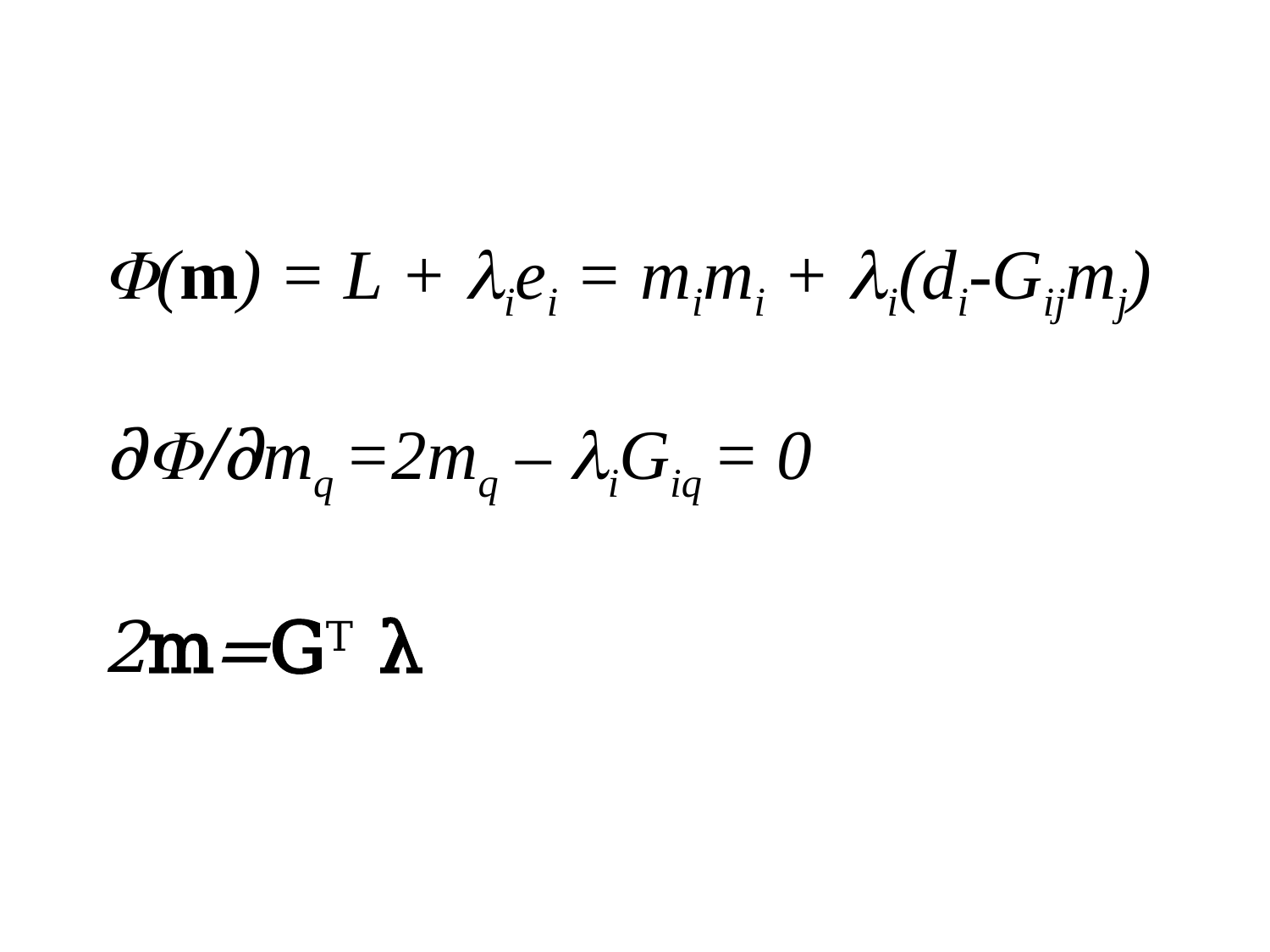

Φ(m) = L + λiei = mimi + λi(di-Gijmj)

∂Φ/∂mq =2mq – λiGiq = 0

2m=GT λ